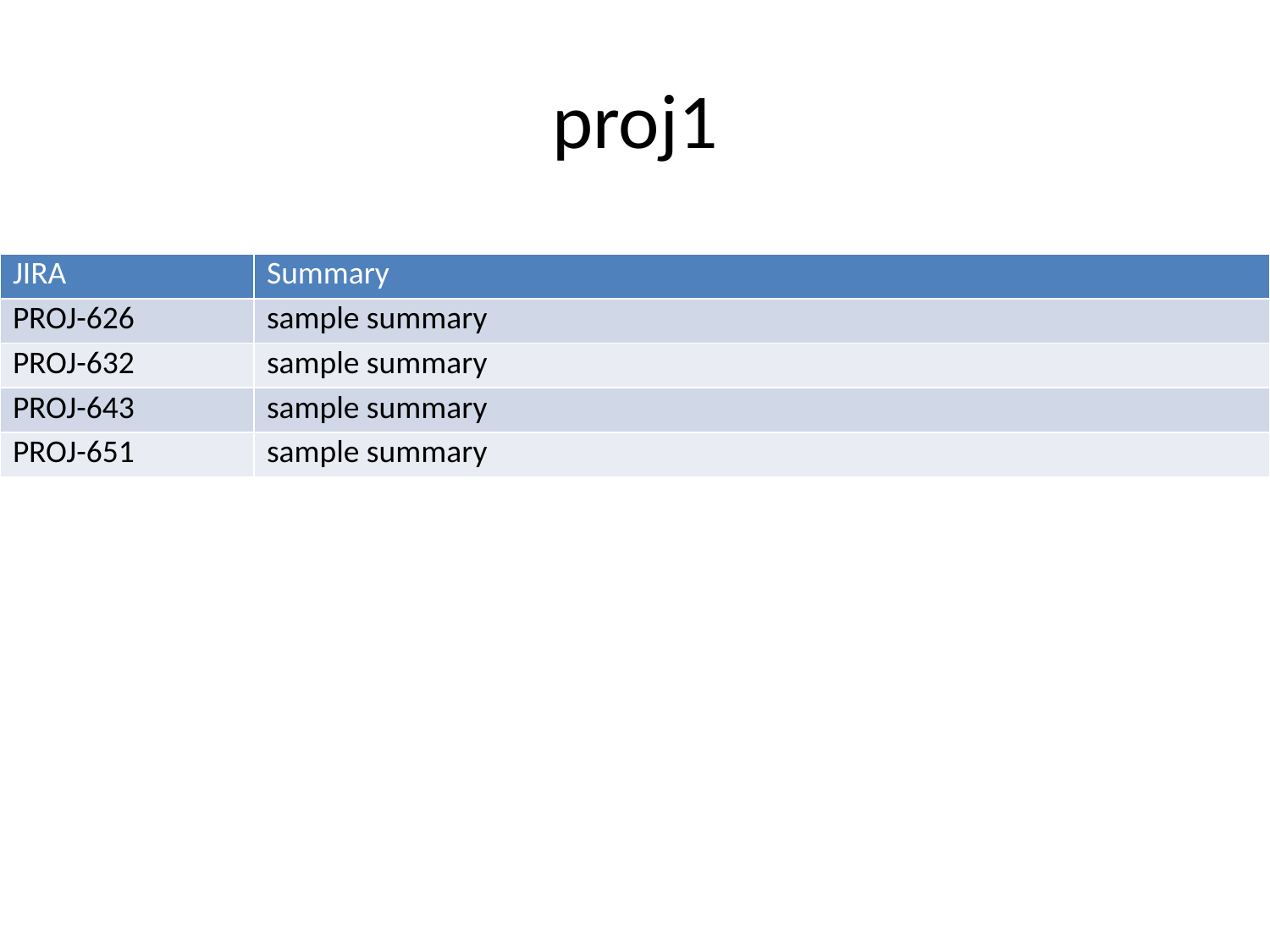

# proj1
| JIRA | Summary |
| --- | --- |
| PROJ-626 | sample summary |
| PROJ-632 | sample summary |
| PROJ-643 | sample summary |
| PROJ-651 | sample summary |